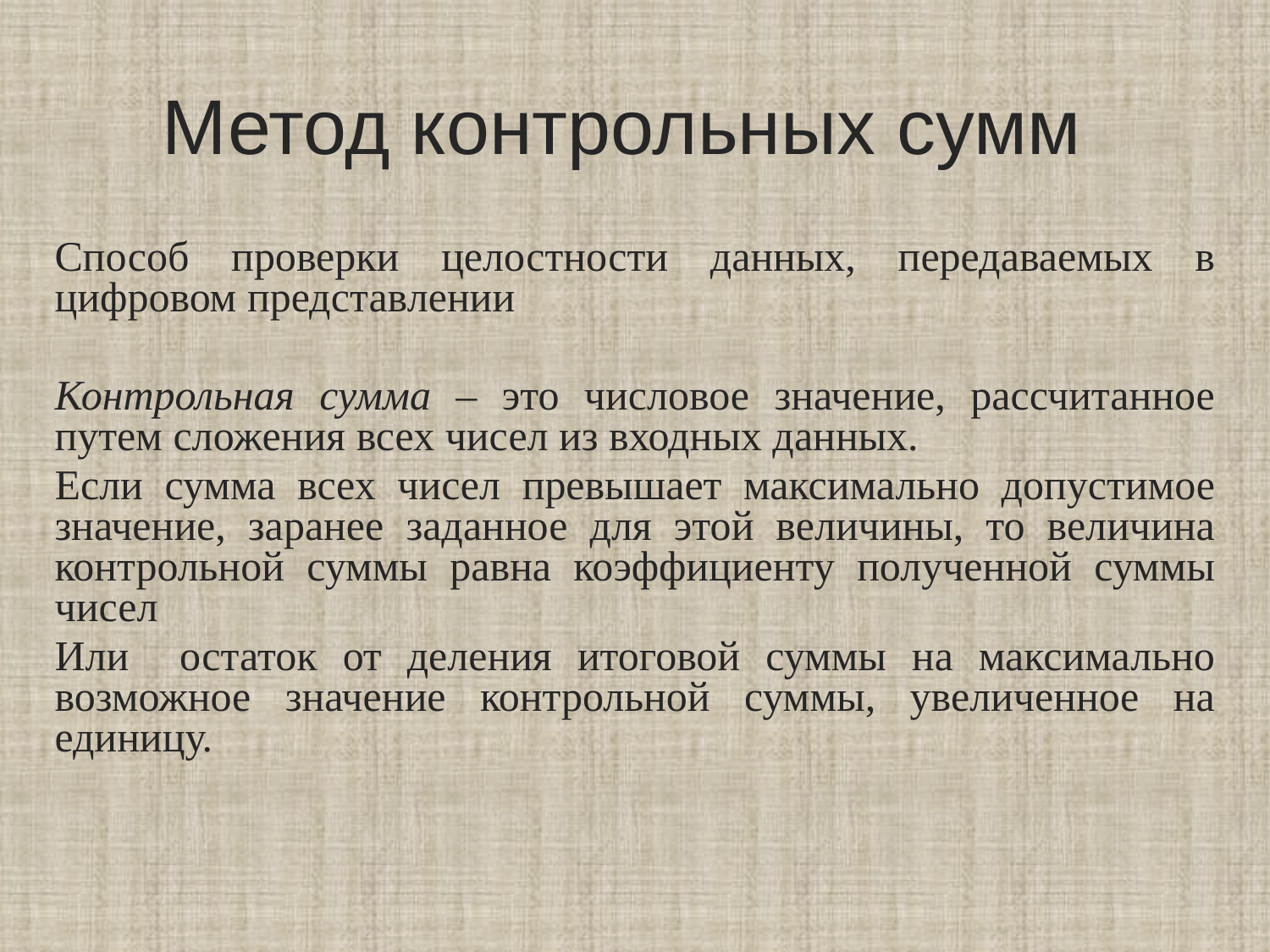

# Метод контрольных сумм
Способ проверки целостности данных, передаваемых в цифровом представлении

Контрольная сумма – это числовое значение, рассчитанное путем сложения всех чисел из входных данных.
Если сумма всех чисел превышает максимально допустимое значение, заранее заданное для этой величины, то величина контрольной суммы равна коэффициенту полученной суммы чисел
Или  остаток от деления итоговой суммы на максимально возможное значение контрольной суммы, увеличенное на единицу.